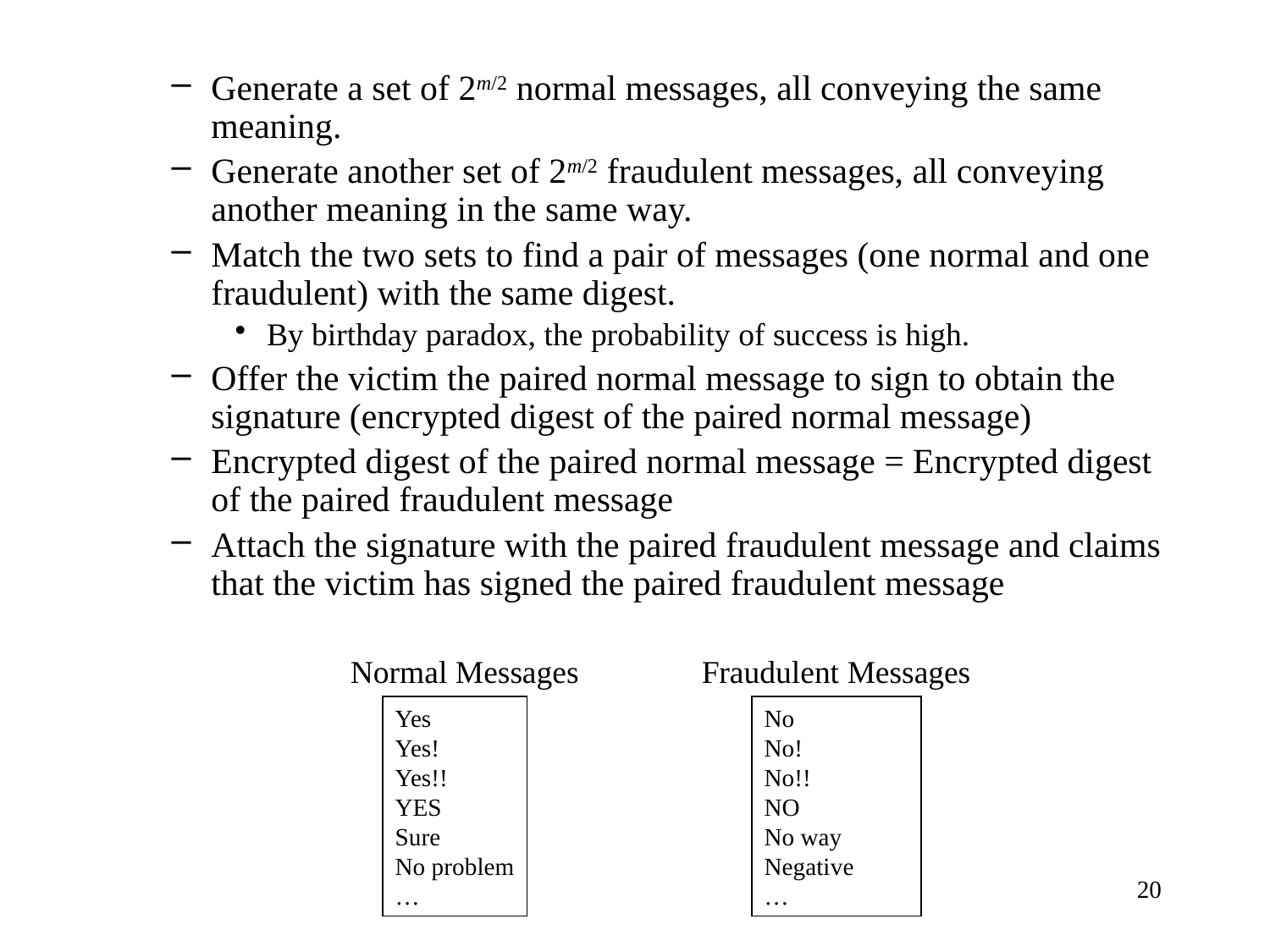

Generate a set of 2m/2 normal messages, all conveying the same meaning.
Generate another set of 2m/2 fraudulent messages, all conveying another meaning in the same way.
Match the two sets to find a pair of messages (one normal and one fraudulent) with the same digest.
By birthday paradox, the probability of success is high.
Offer the victim the paired normal message to sign to obtain the signature (encrypted digest of the paired normal message)
Encrypted digest of the paired normal message = Encrypted digest of the paired fraudulent message
Attach the signature with the paired fraudulent message and claims that the victim has signed the paired fraudulent message
Normal Messages
Fraudulent Messages
Yes
Yes!
Yes!!
YES
Sure
No problem
…
No
No!
No!!
NO
No way
Negative
…
20